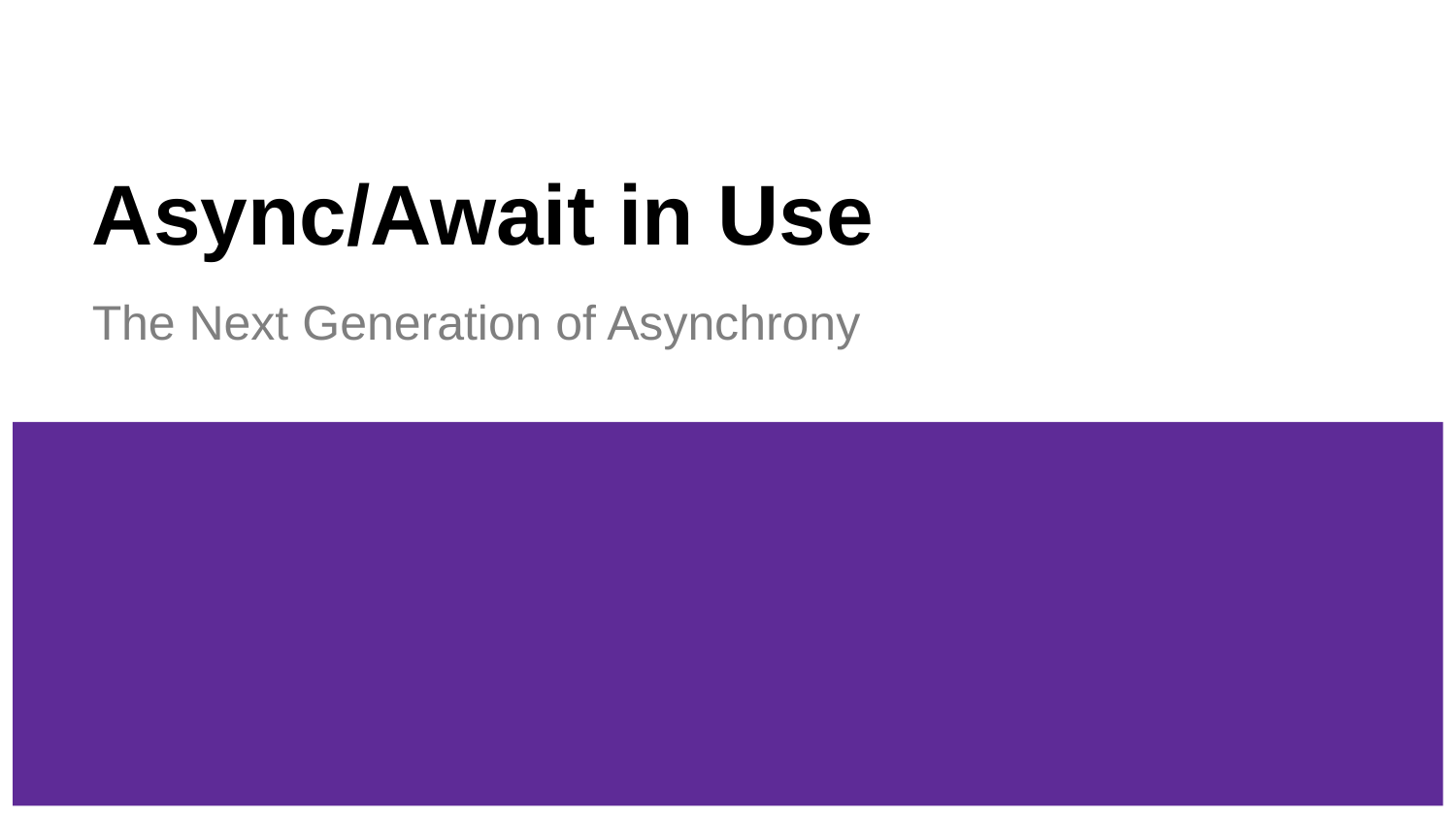

# Async/Await in Use
The Next Generation of Asynchrony